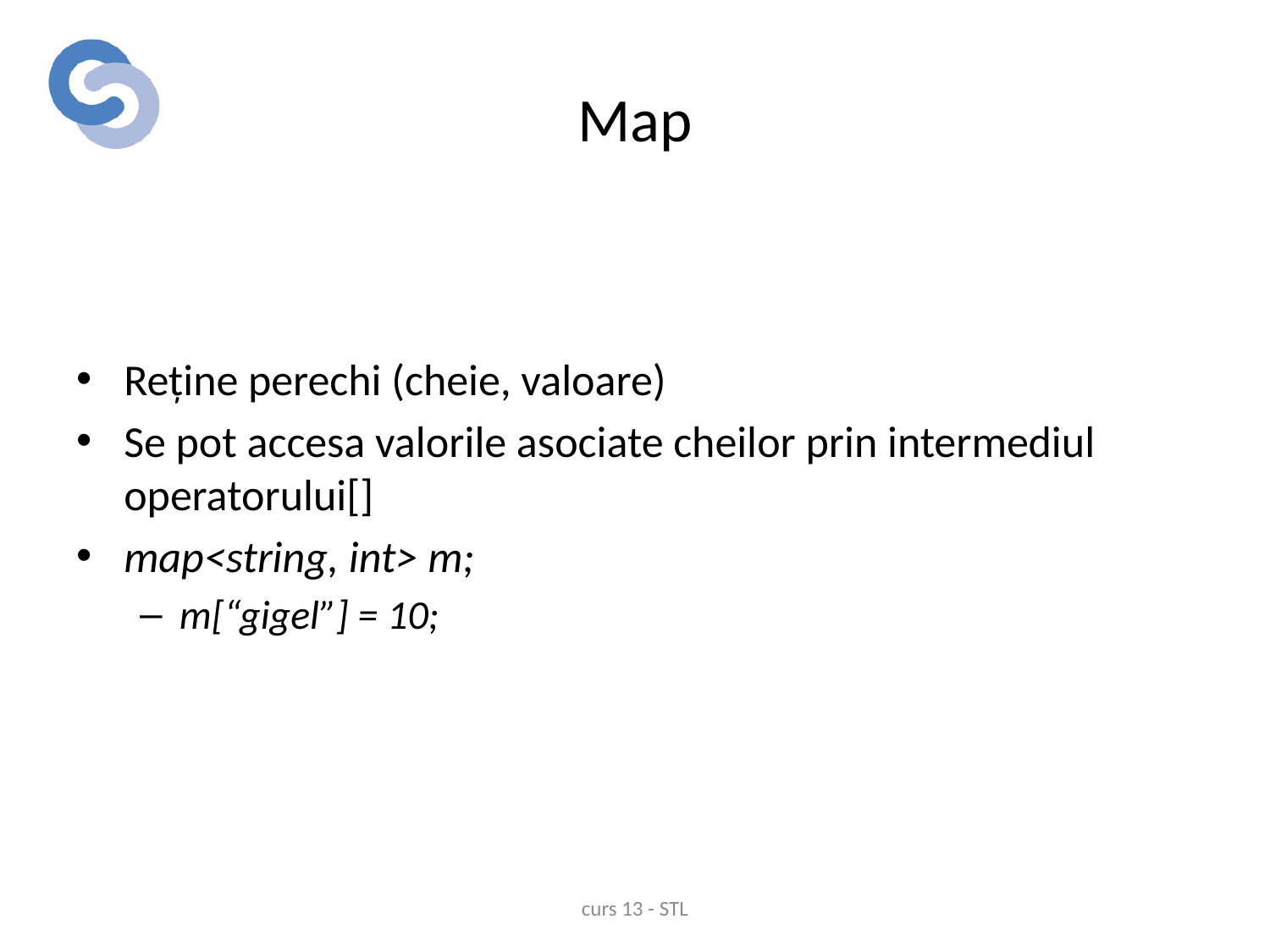

# Map

Reține perechi (cheie, valoare)
Se pot accesa valorile asociate cheilor prin intermediul operatorului[]
map<string, int> m;
m[“gigel”] = 10;

curs 13 - STL